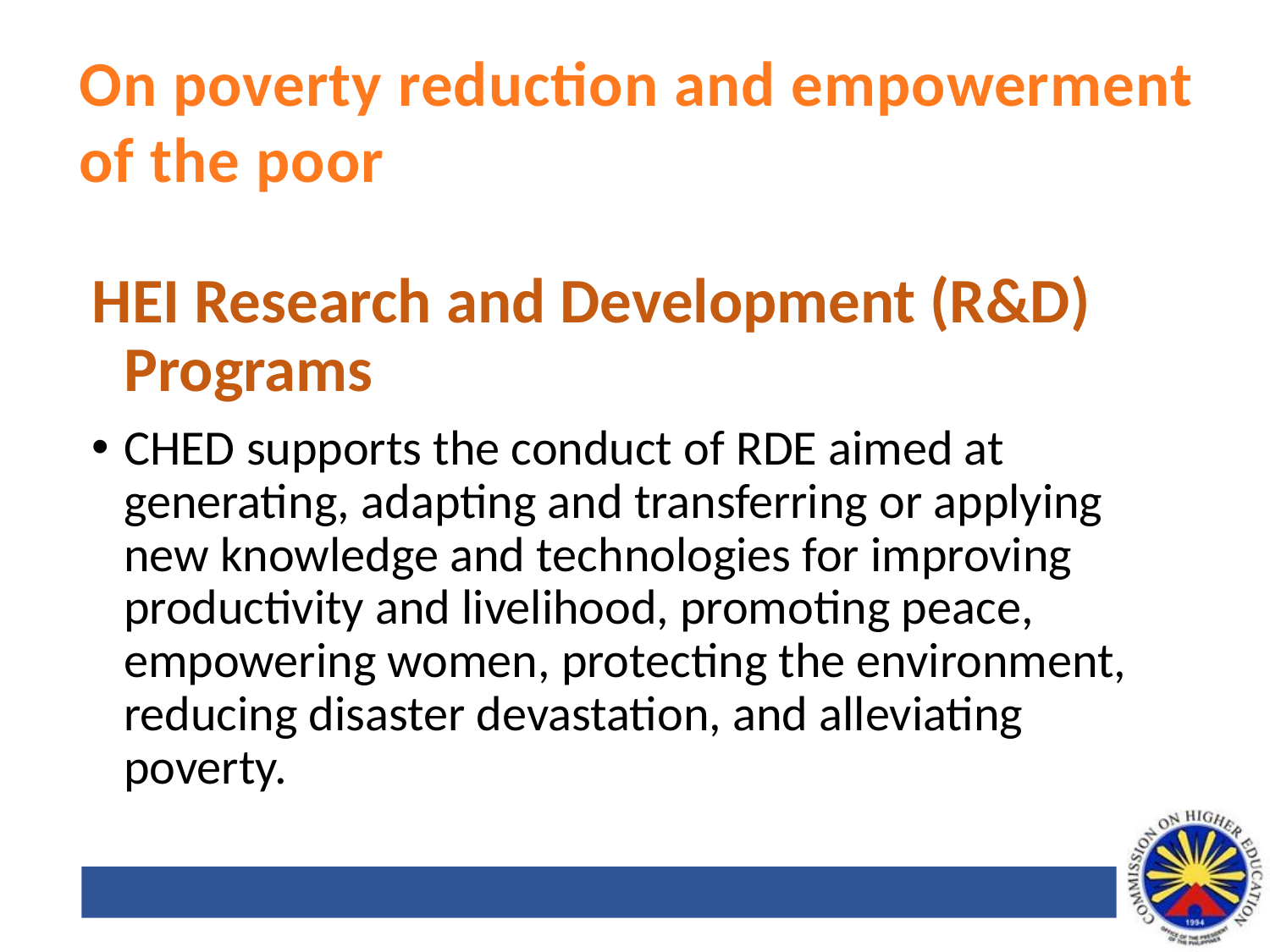

On poverty reduction and empowerment of the poor
HEI Research and Development (R&D) Programs
CHED supports the conduct of RDE aimed at generating, adapting and transferring or applying new knowledge and technologies for improving productivity and livelihood, promoting peace, empowering women, protecting the environment, reducing disaster devastation, and alleviating poverty.